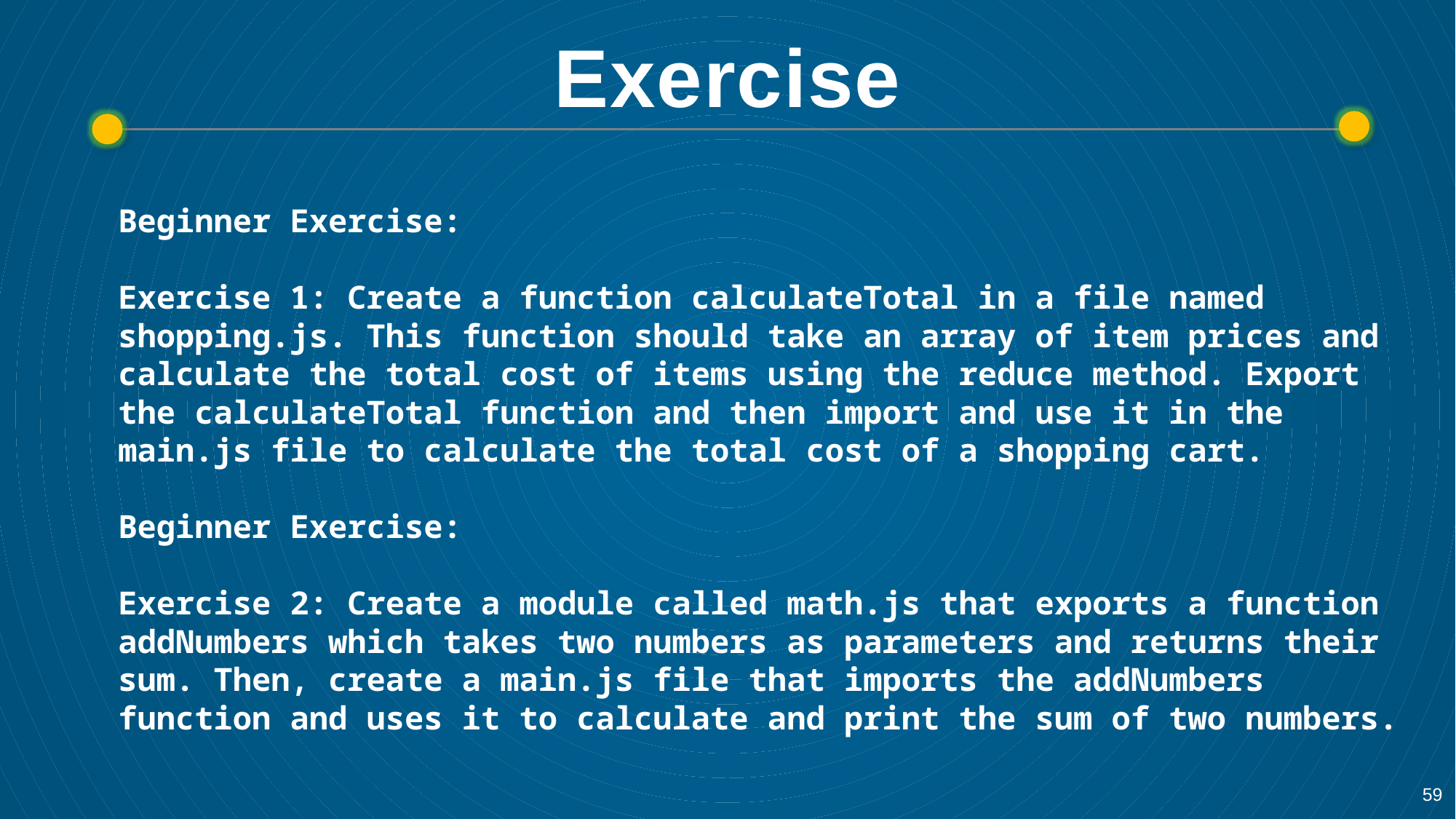

# Exercise

Beginner Exercise:

Exercise 1: Create a function calculateTotal in a file named shopping.js. This function should take an array of item prices and calculate the total cost of items using the reduce method. Export the calculateTotal function and then import and use it in the main.js file to calculate the total cost of a shopping cart.

Beginner Exercise:

Exercise 2: Create a module called math.js that exports a function addNumbers which takes two numbers as parameters and returns their sum. Then, create a main.js file that imports the addNumbers function and uses it to calculate and print the sum of two numbers.
59